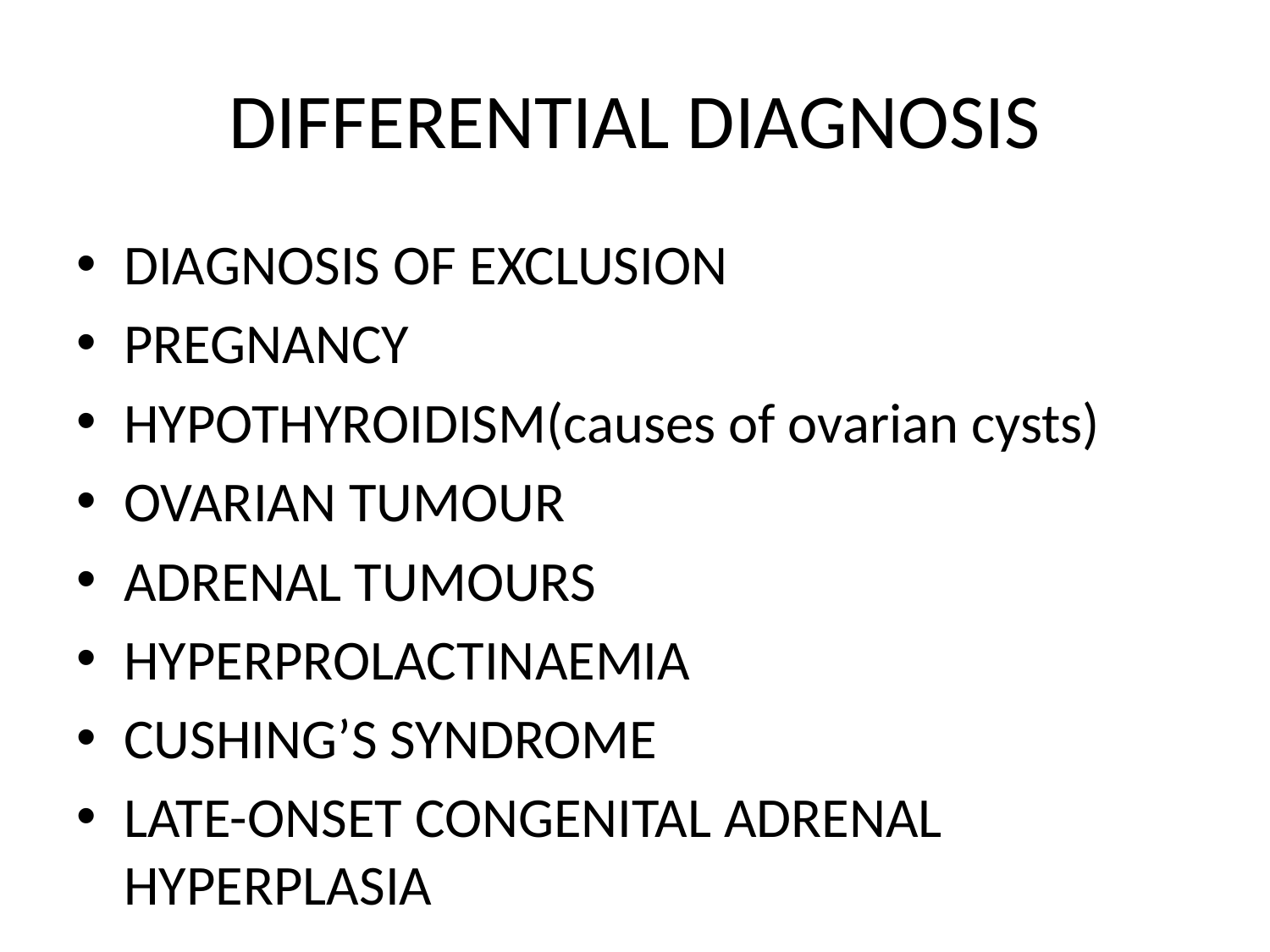

# DIFFERENTIAL DIAGNOSIS
DIAGNOSIS OF EXCLUSION
PREGNANCY
HYPOTHYROIDISM(causes of ovarian cysts)
OVARIAN TUMOUR
ADRENAL TUMOURS
HYPERPROLACTINAEMIA
CUSHING’S SYNDROME
LATE-ONSET CONGENITAL ADRENAL HYPERPLASIA